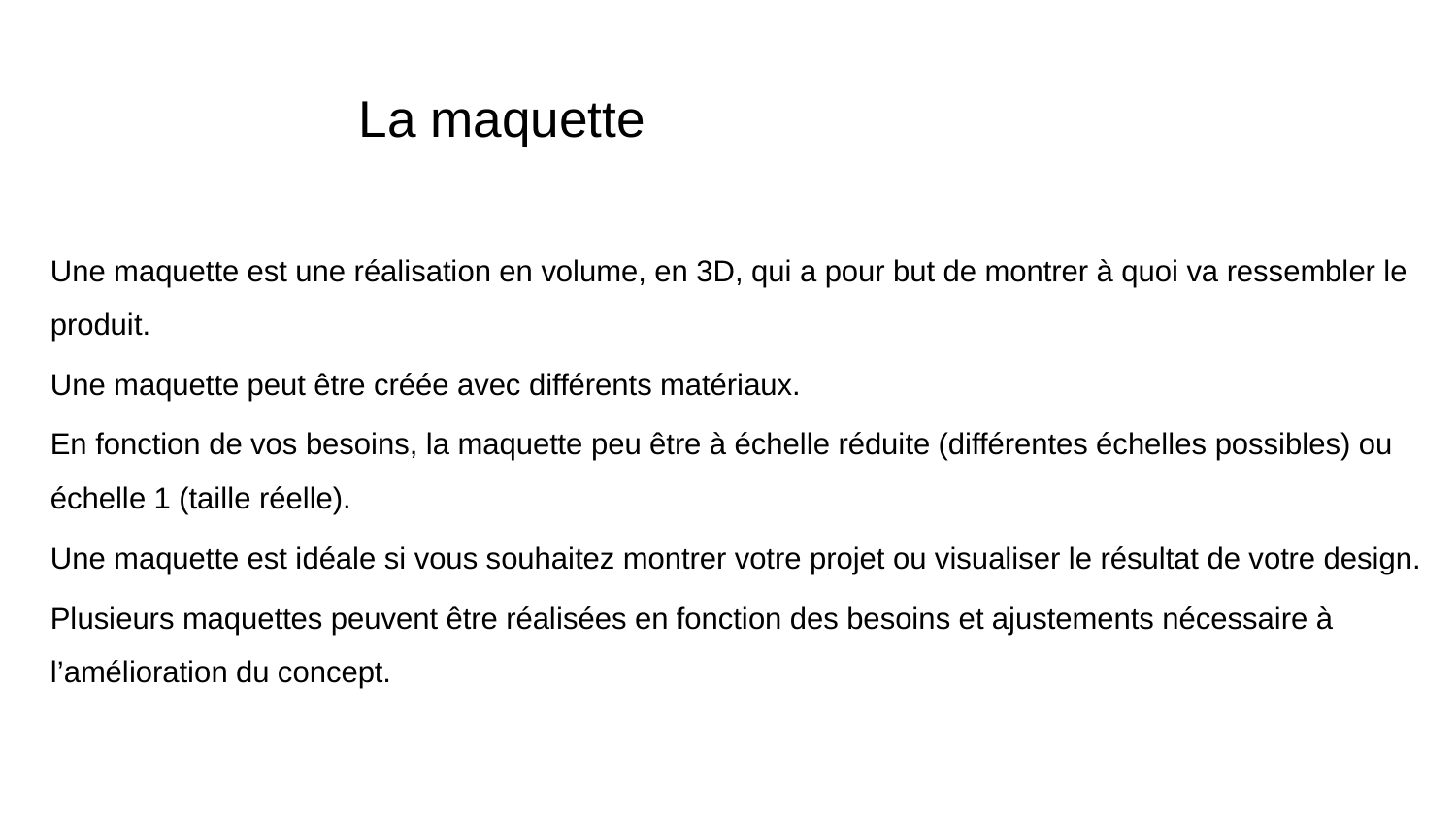

# La maquette
Une maquette est une réalisation en volume, en 3D, qui a pour but de montrer à quoi va ressembler le produit.
Une maquette peut être créée avec différents matériaux.
En fonction de vos besoins, la maquette peu être à échelle réduite (différentes échelles possibles) ou échelle 1 (taille réelle).
Une maquette est idéale si vous souhaitez montrer votre projet ou visualiser le résultat de votre design.
Plusieurs maquettes peuvent être réalisées en fonction des besoins et ajustements nécessaire à l’amélioration du concept.